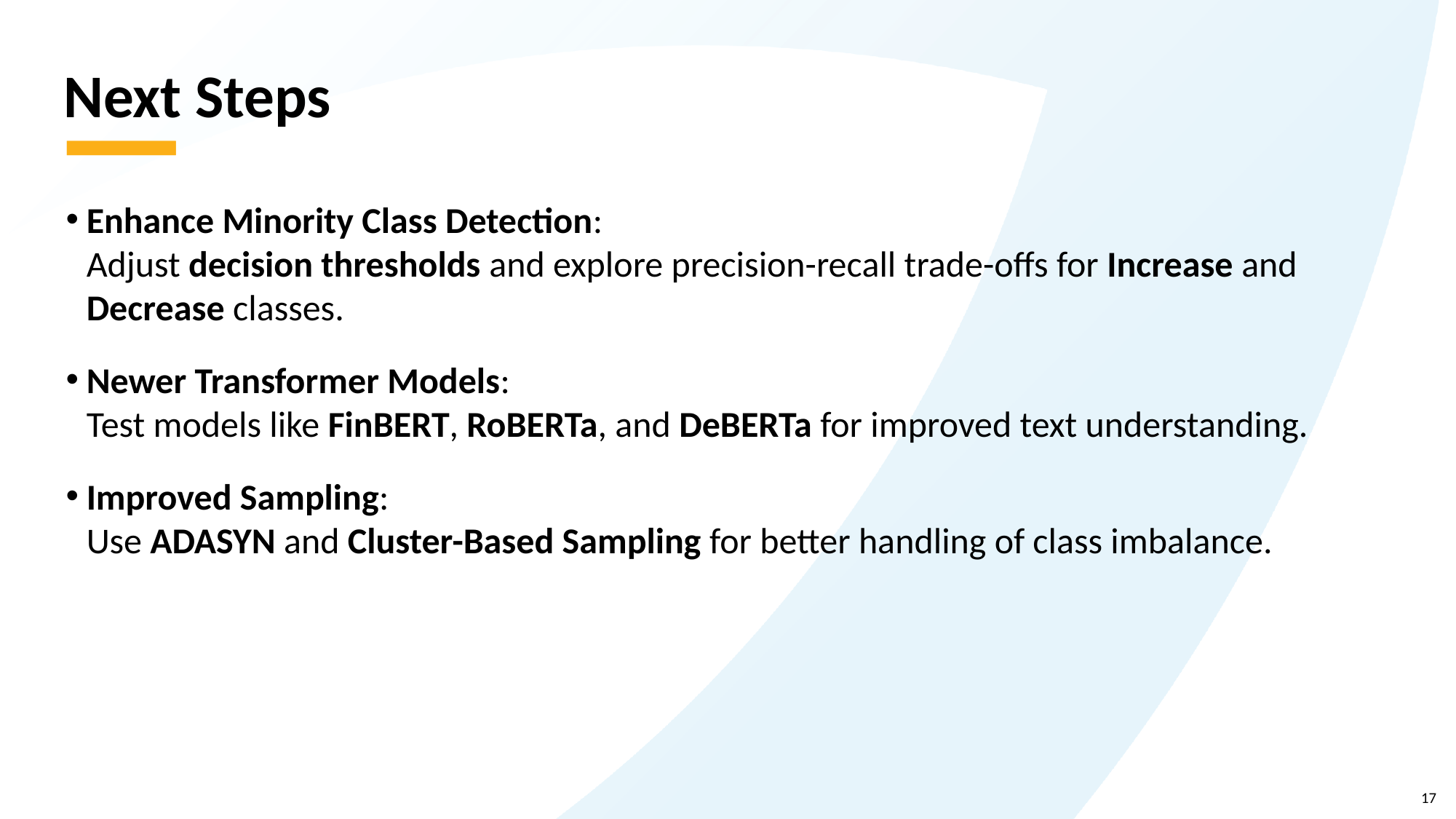

# Next Steps

Enhance Minority Class Detection:
Adjust decision thresholds and explore precision-recall trade-offs for Increase and Decrease classes.

Newer Transformer Models:
Test models like FinBERT, RoBERTa, and DeBERTa for improved text understanding.

Improved Sampling:
Use ADASYN and Cluster-Based Sampling for better handling of class imbalance.